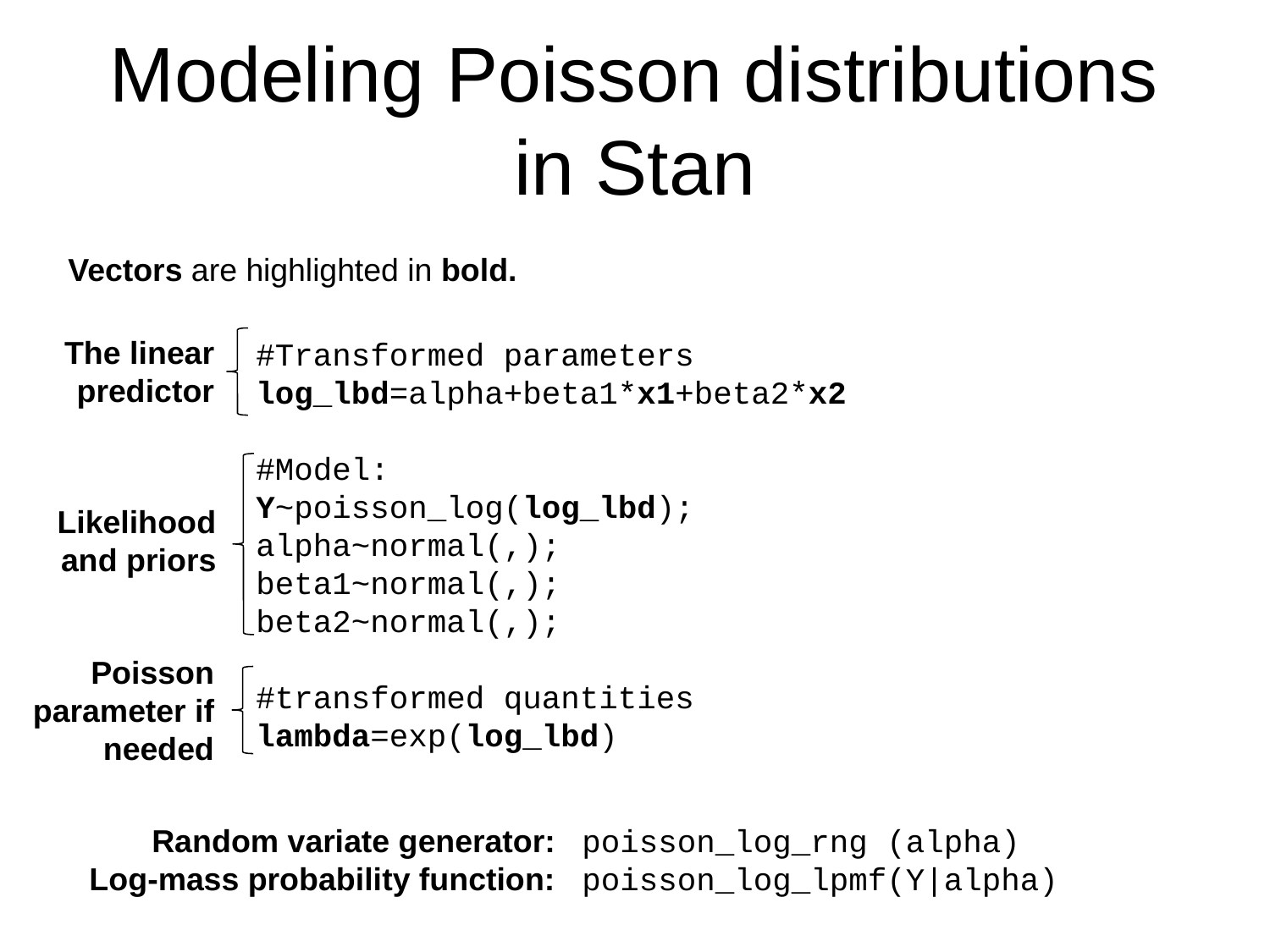

# Modeling Poisson distributions in Stan
Vectors are highlighted in bold.
The linear predictor

#Transformed parameters
log_lbd=alpha+beta1*x1+beta2*x2

#Model:
Y~poisson_log(log_lbd);
alpha~normal(,);
beta1~normal(,);
beta2~normal(,);

#transformed quantities
lambda=exp(log_lbd)

Likelihood and priors
Poisson parameter if needed

poisson_log_rng (alpha)
poisson_log_lpmf(Y|alpha)
Random variate generator:
Log-mass probability function: